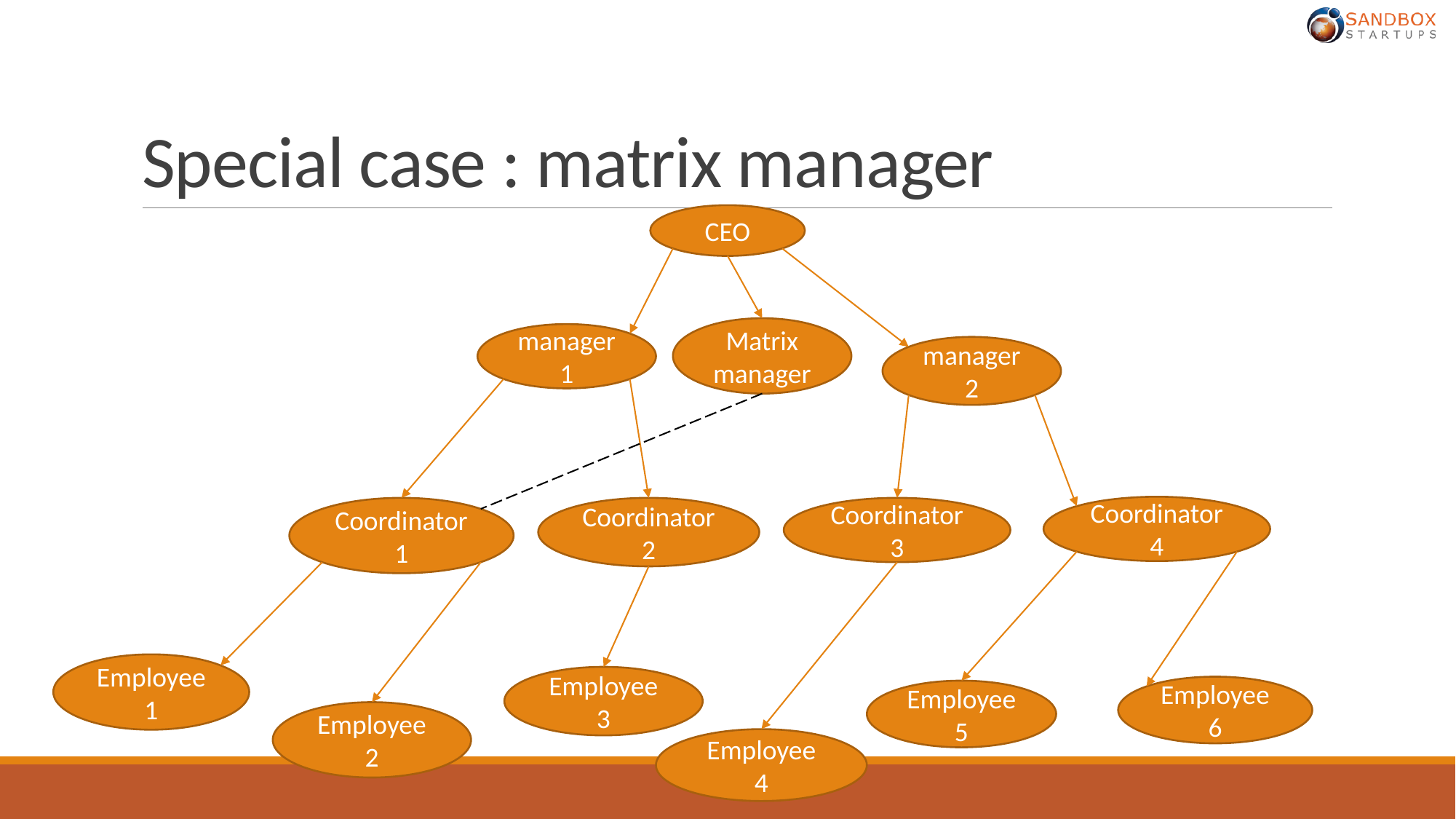

# Special case : matrix manager
CEO
Matrix manager
manager
1
manager2

Coordinator 4

Coordinator
1

Coordinator 2

Coordinator 3
Employee1
Employee 3
Employee 6

Employee 5

Employee2

Employee 4